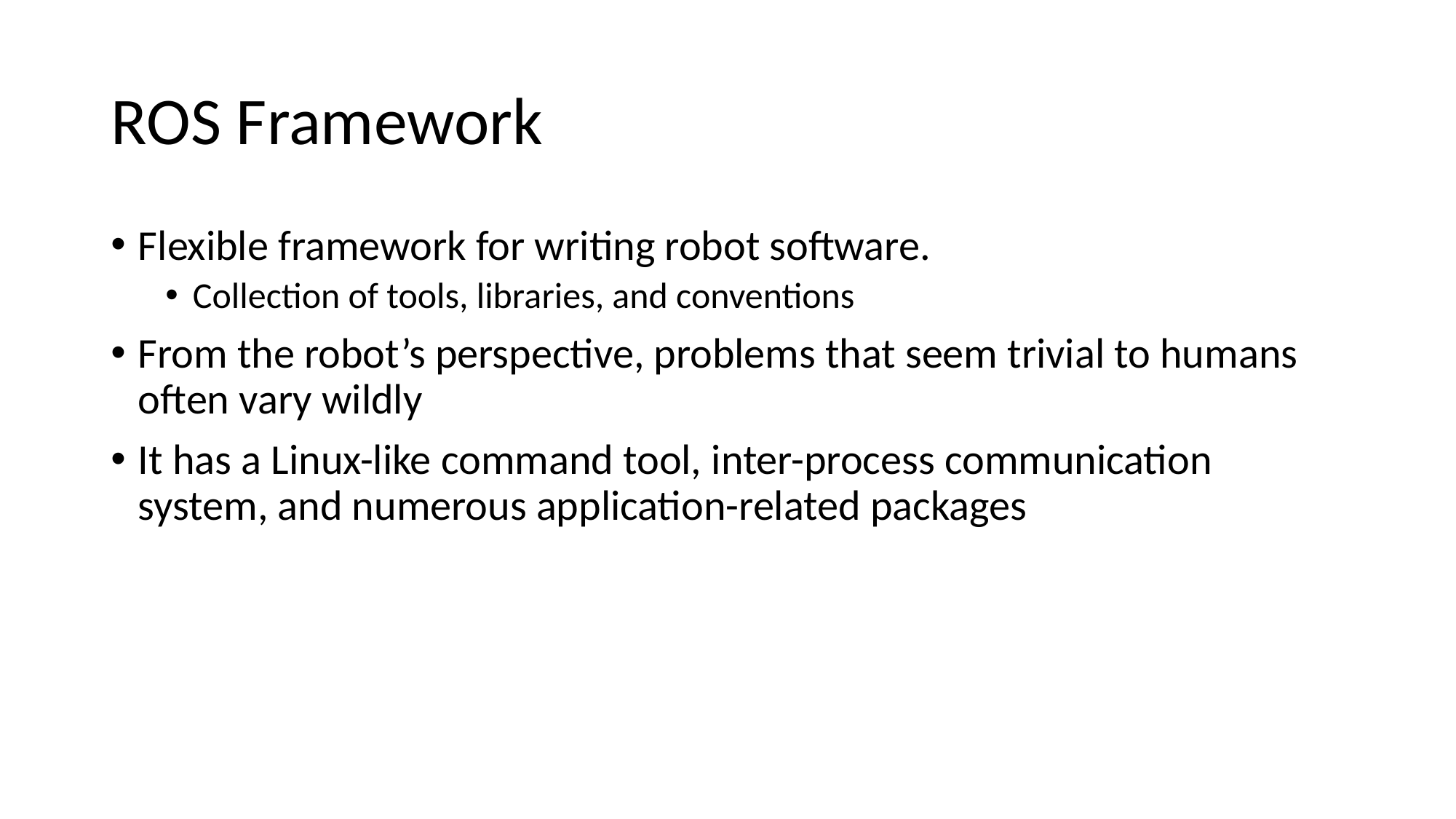

# ROS Framework
Flexible framework for writing robot software.
Collection of tools, libraries, and conventions
From the robot’s perspective, problems that seem trivial to humans often vary wildly
It has a Linux-like command tool, inter-process communication system, and numerous application-related packages